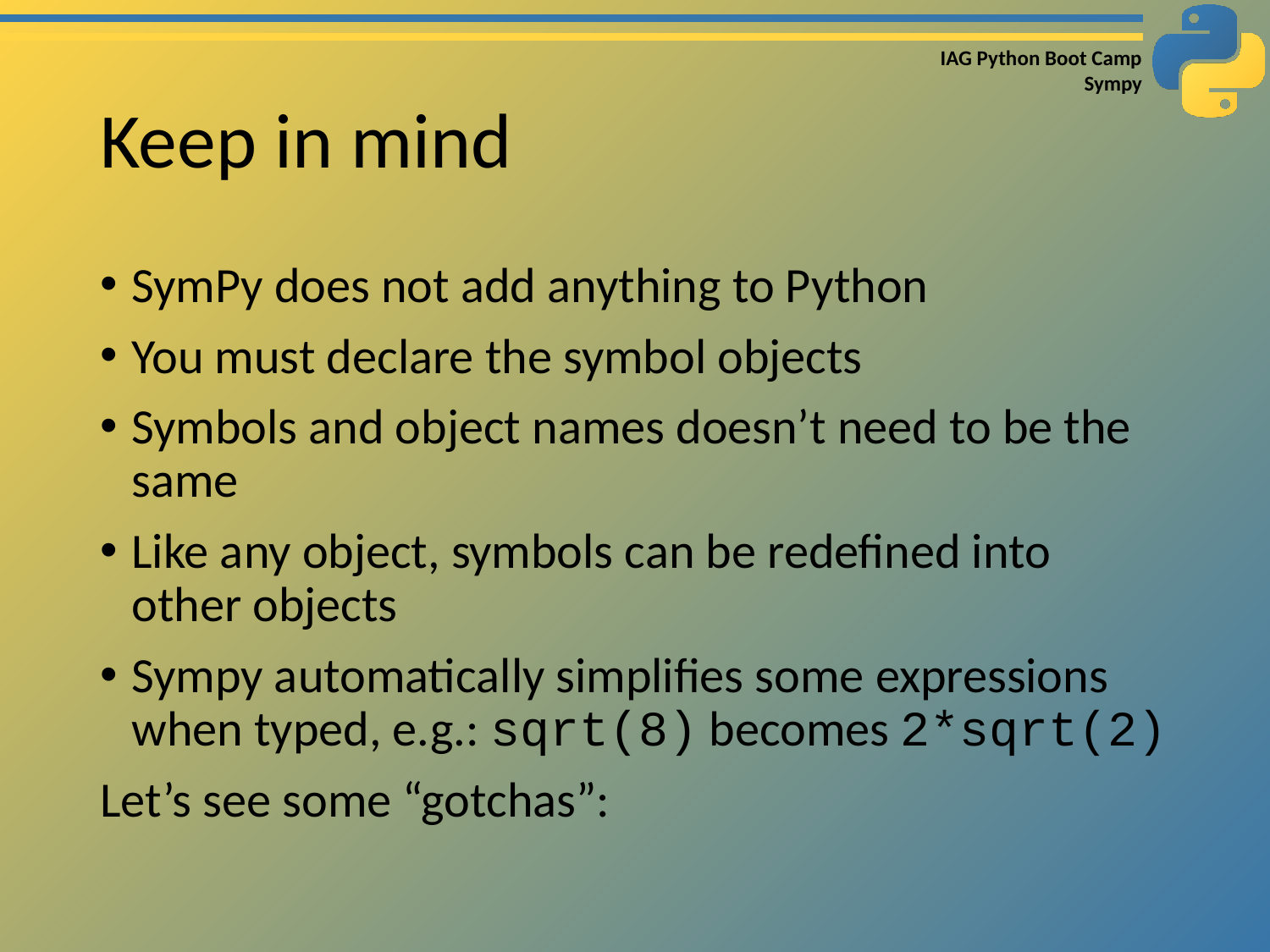

# Keep in mind
SymPy does not add anything to Python
You must declare the symbol objects
Symbols and object names doesn’t need to be the same
Like any object, symbols can be redefined into other objects
Sympy automatically simplifies some expressions when typed, e.g.: sqrt(8) becomes 2*sqrt(2)
Let’s see some “gotchas”: